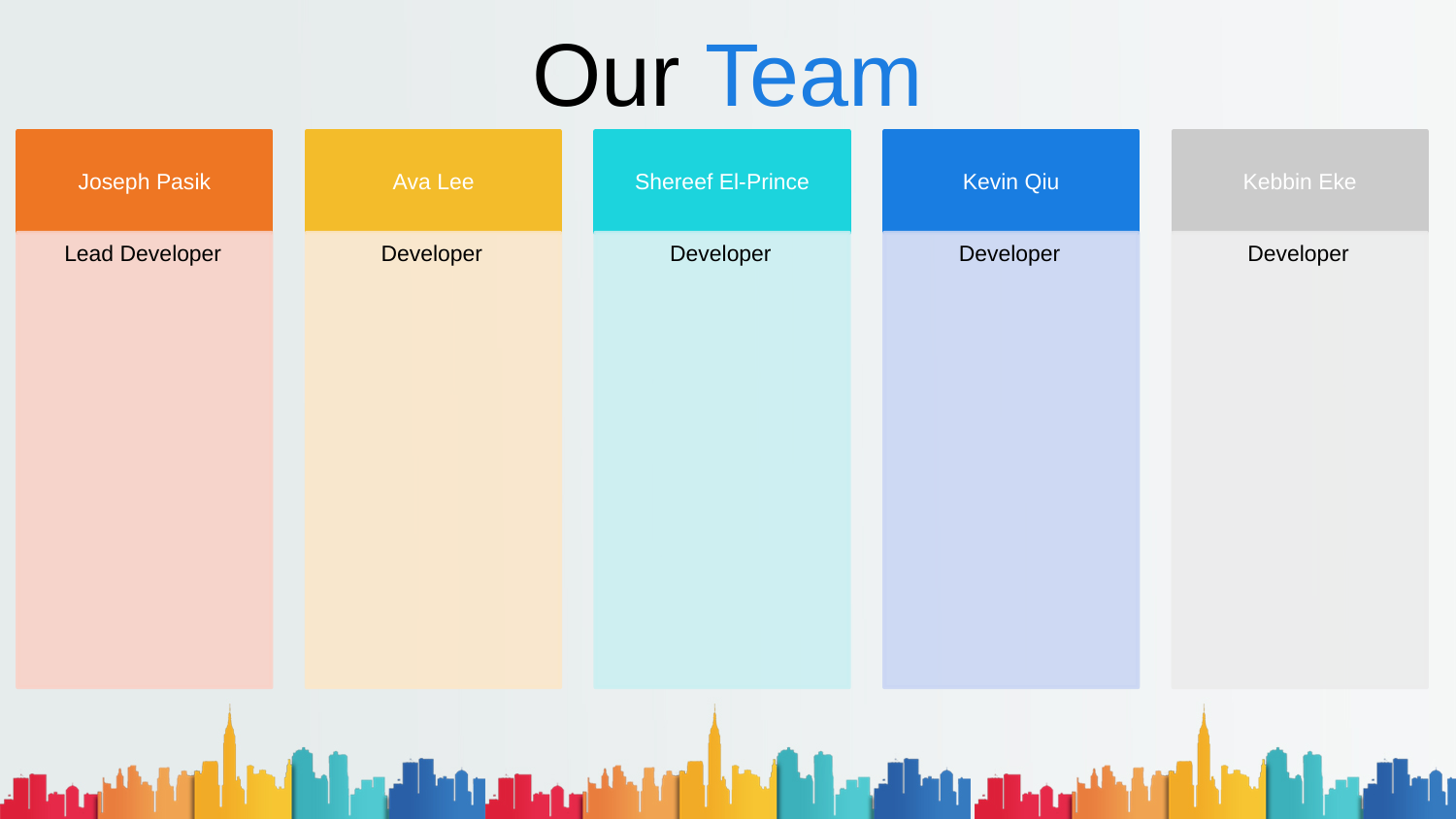

# Our Team

Joseph Pasik

Ava Lee

Shereef El-Prince

Kevin Qiu

Kebbin Eke

Lead Developer

Developer

Developer

Developer

Developer